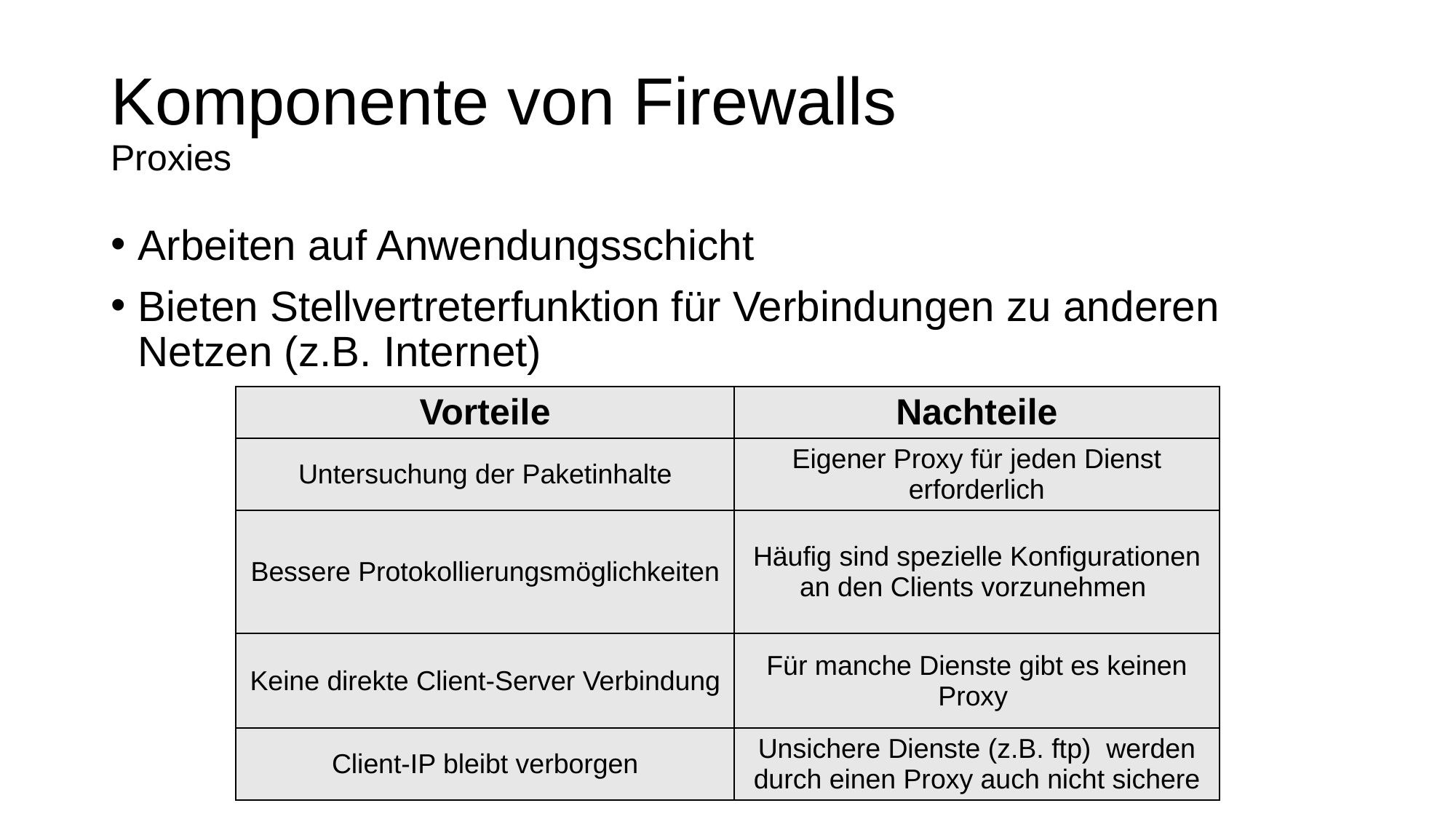

# Komponente von Firewalls Proxies
Arbeiten auf Anwendungsschicht
Bieten Stellvertreterfunktion für Verbindungen zu anderen Netzen (z.B. Internet)

| Vorteile | Nachteile |
| --- | --- |
| Untersuchung der Paketinhalte | Eigener Proxy für jeden Dienst erforderlich |
| Bessere Protokollierungsmöglichkeiten | Häufig sind spezielle Konfigurationen an den Clients vorzunehmen |
| Keine direkte Client-Server Verbindung | Für manche Dienste gibt es keinen Proxy |
| Client-IP bleibt verborgen | Unsichere Dienste (z.B. ftp) werden durch einen Proxy auch nicht sichere |